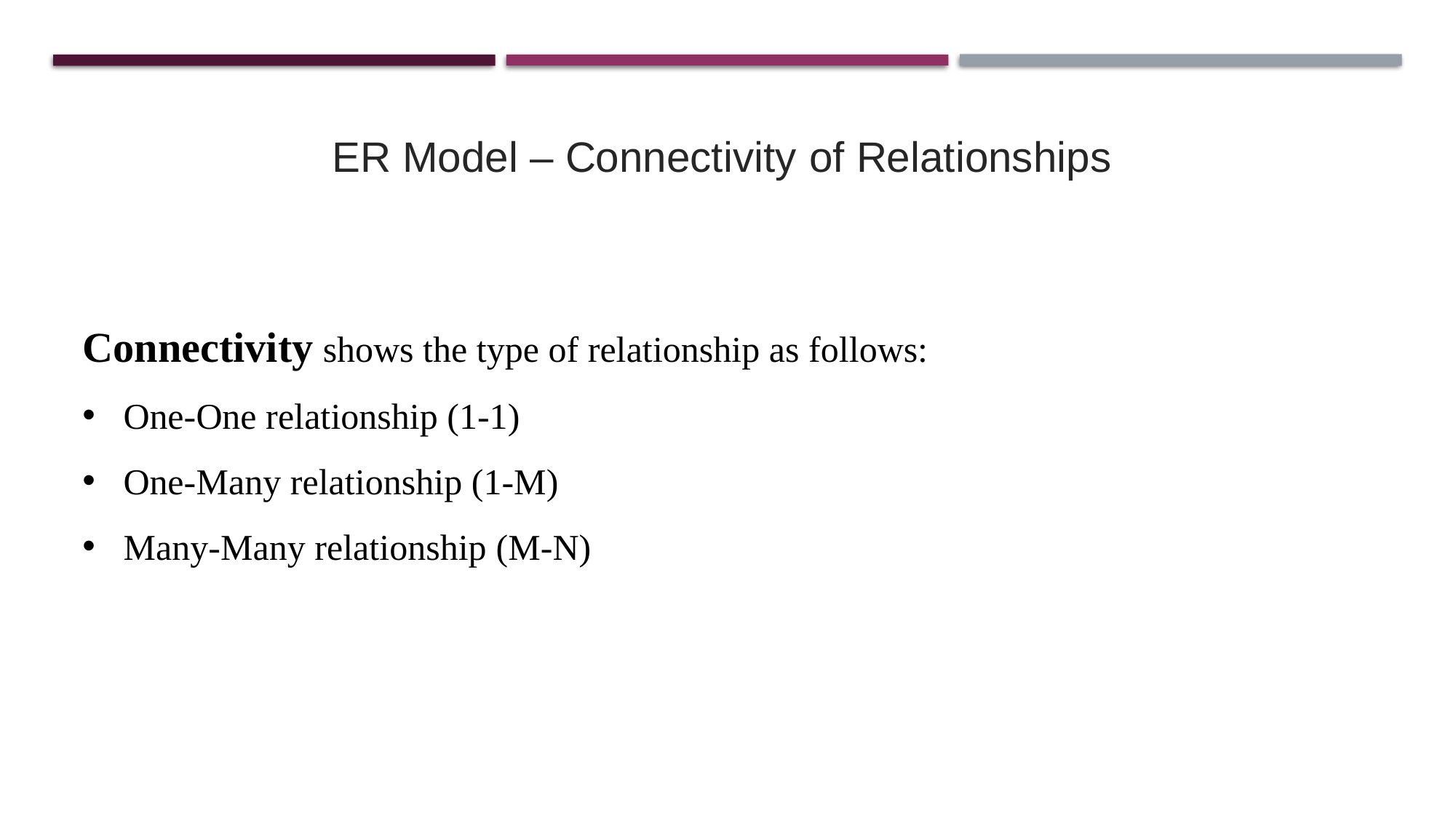

ER Model – Connectivity of Relationships
Connectivity shows the type of relationship as follows:
One-One relationship (1-1)
One-Many relationship (1-M)
Many-Many relationship (M-N)